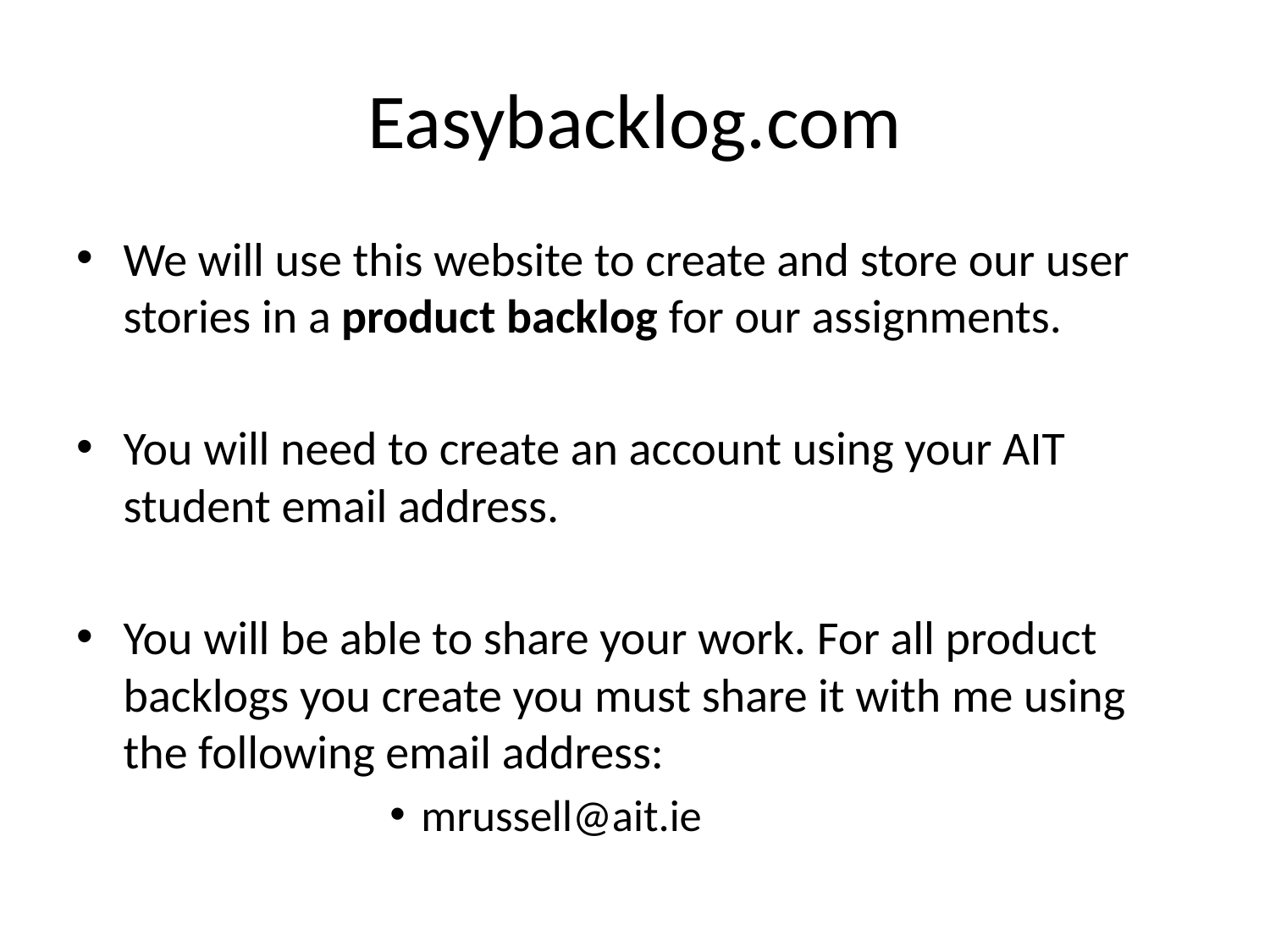

# Easybacklog.com
We will use this website to create and store our user stories in a product backlog for our assignments.

You will need to create an account using your AIT student email address.

You will be able to share your work. For all product backlogs you create you must share it with me using the following email address:
mrussell@ait.ie